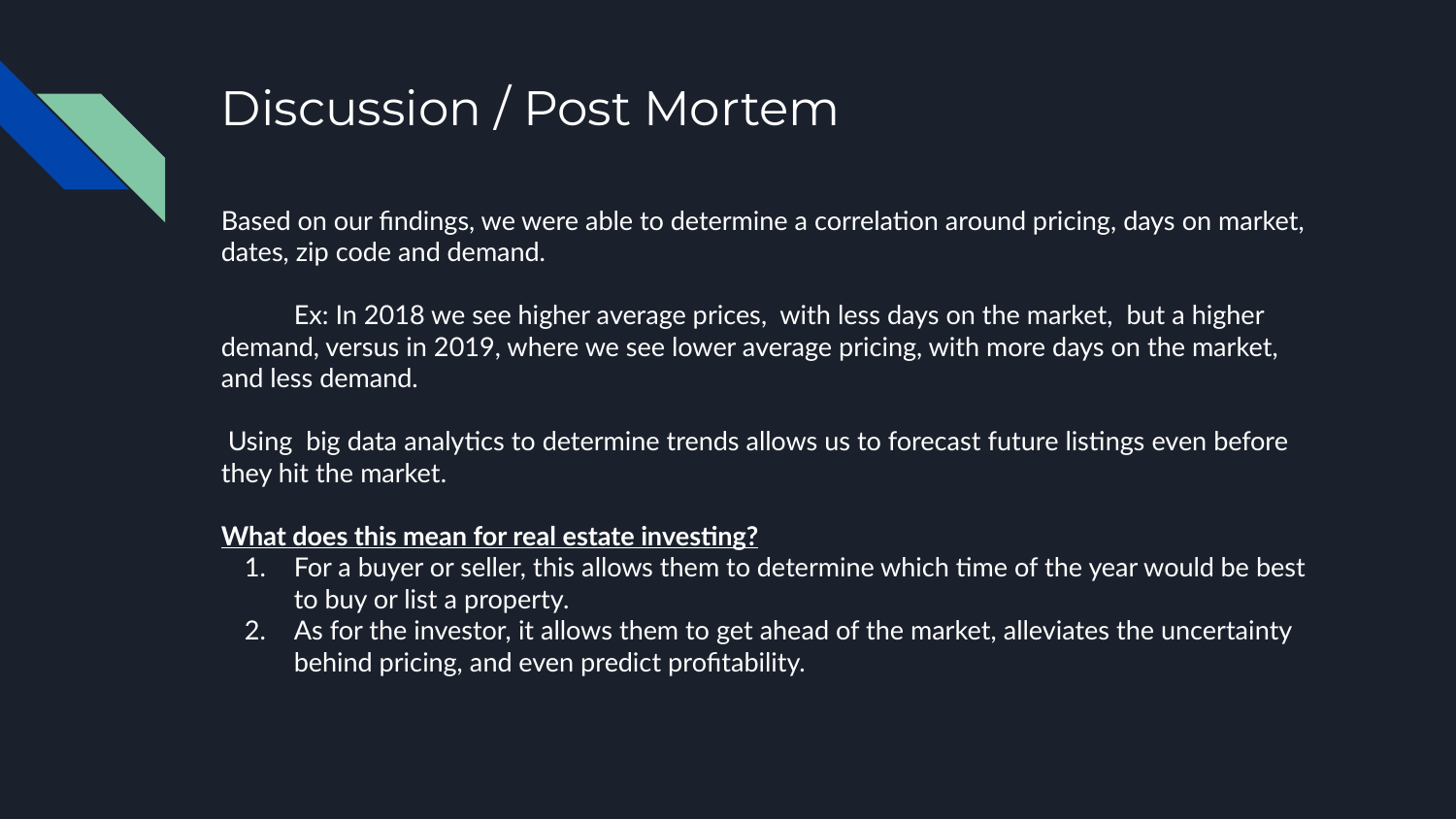

# Discussion / Post Mortem
Based on our findings, we were able to determine a correlation around pricing, days on market, dates, zip code and demand.

Ex: In 2018 we see higher average prices,  with less days on the market,  but a higher demand, versus in 2019, where we see lower average pricing, with more days on the market, and less demand.

 Using  big data analytics to determine trends allows us to forecast future listings even before they hit the market.

What does this mean for real estate investing?
For a buyer or seller, this allows them to determine which time of the year would be best to buy or list a property.
As for the investor, it allows them to get ahead of the market, alleviates the uncertainty behind pricing, and even predict profitability.